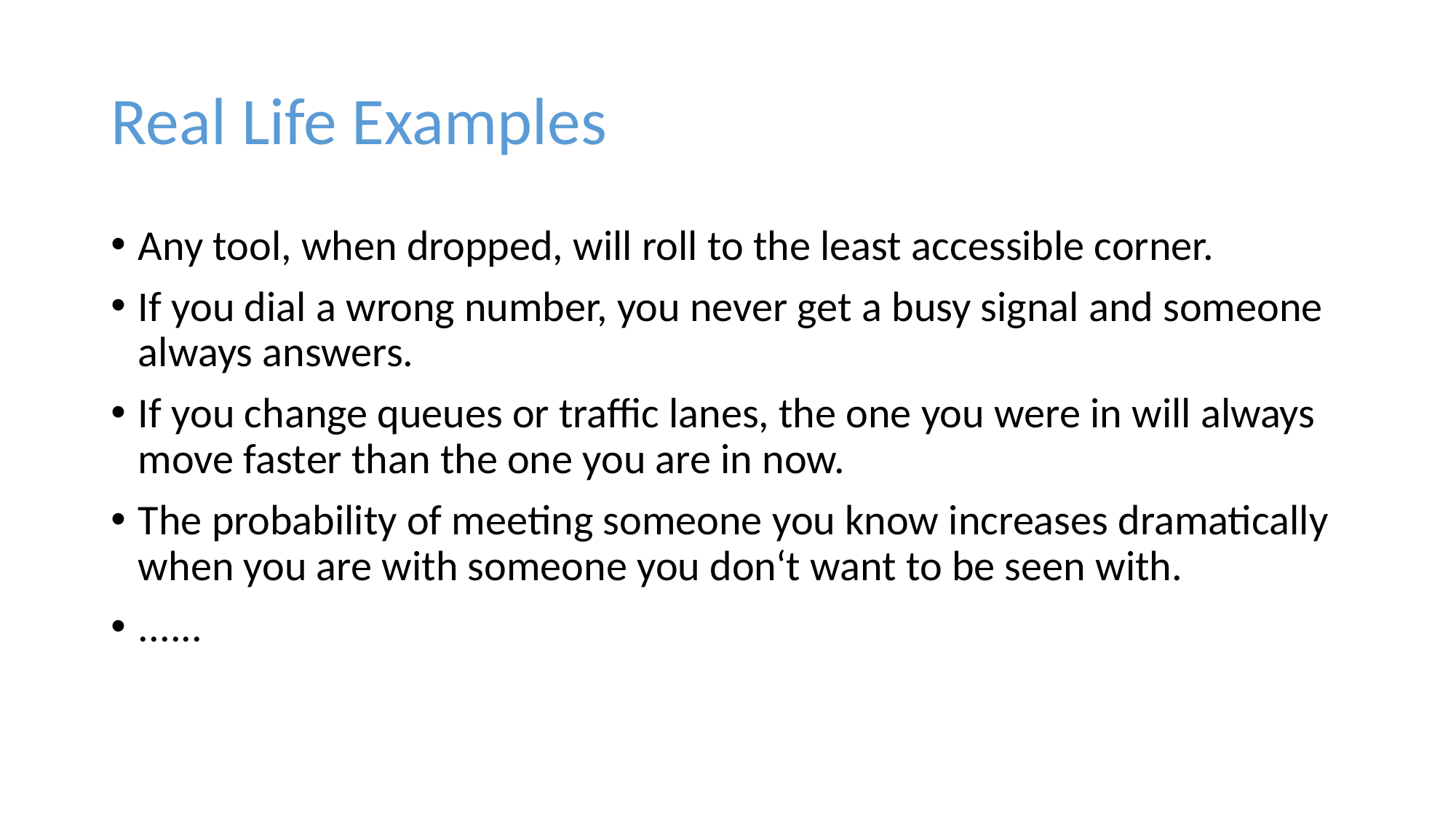

# Real Life Examples
Any tool, when dropped, will roll to the least accessible corner.
If you dial a wrong number, you never get a busy signal and someone always answers.
If you change queues or traffic lanes, the one you were in will always move faster than the one you are in now.
The probability of meeting someone you know increases dramatically when you are with someone you don‘t want to be seen with.
......